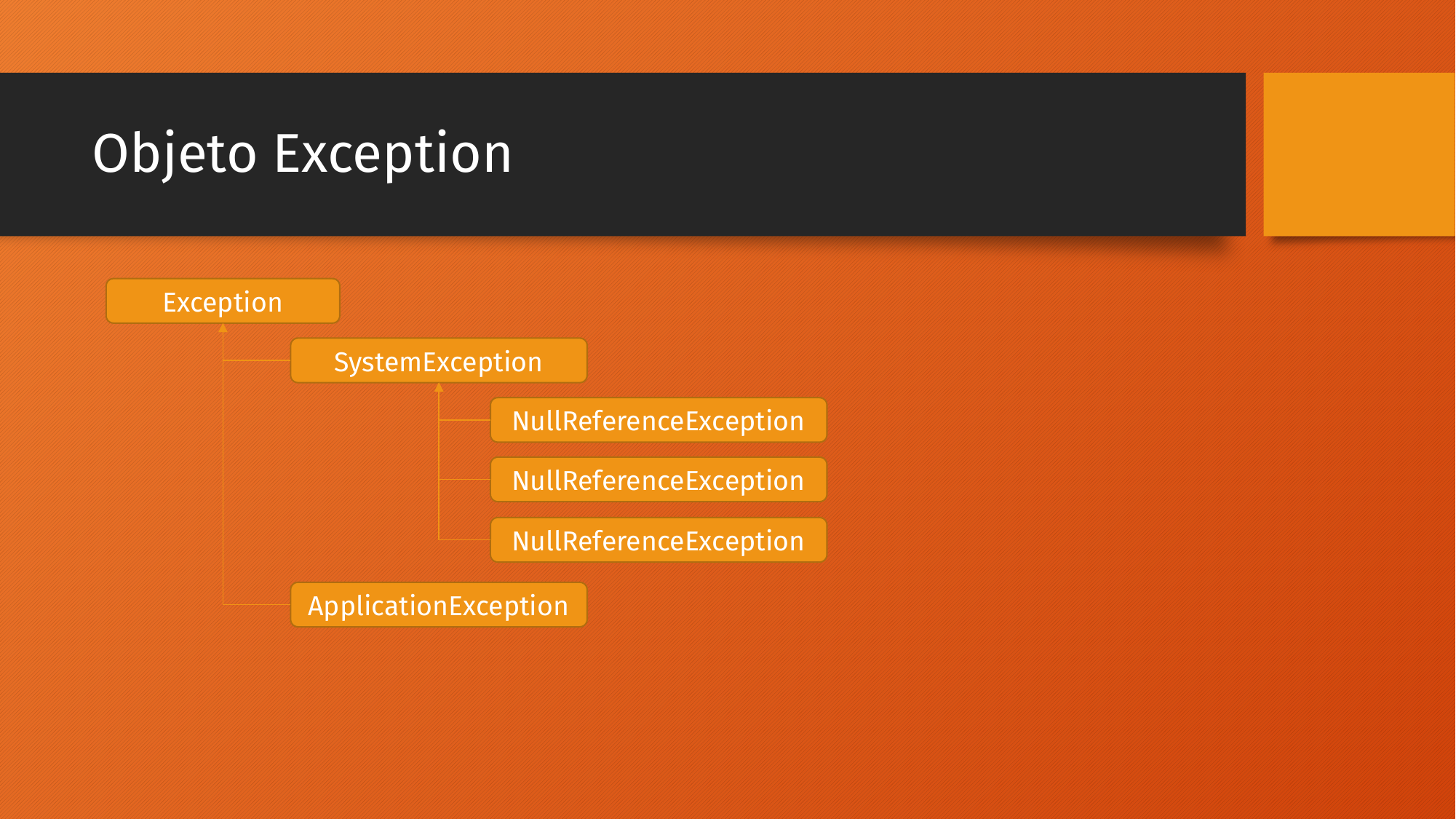

# Objeto Exception
Exception
SystemException
NullReferenceException
NullReferenceException
NullReferenceException
ApplicationException